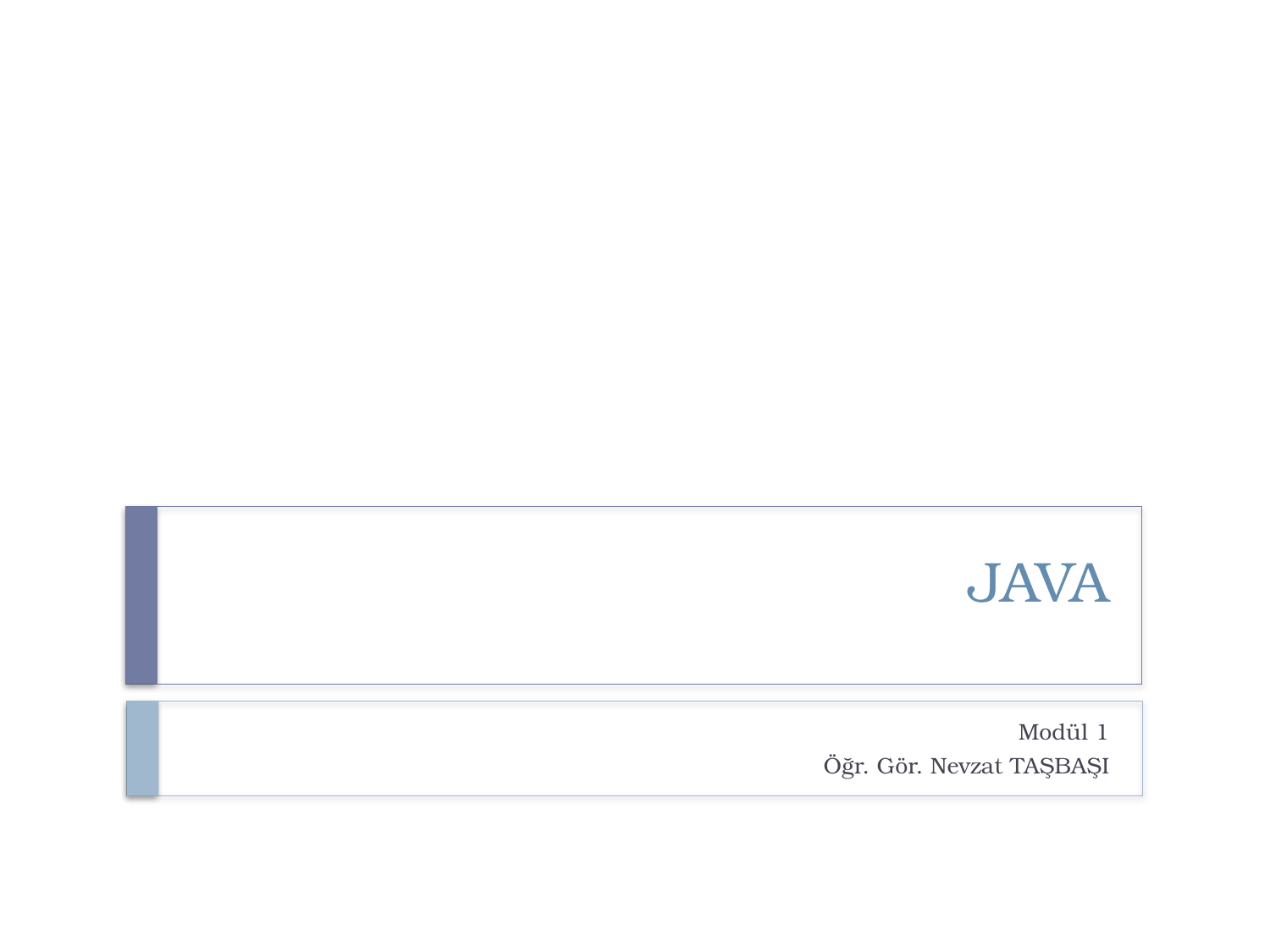

# JAVA
Modül 1
Öğr. Gör. Nevzat TAŞBAŞI